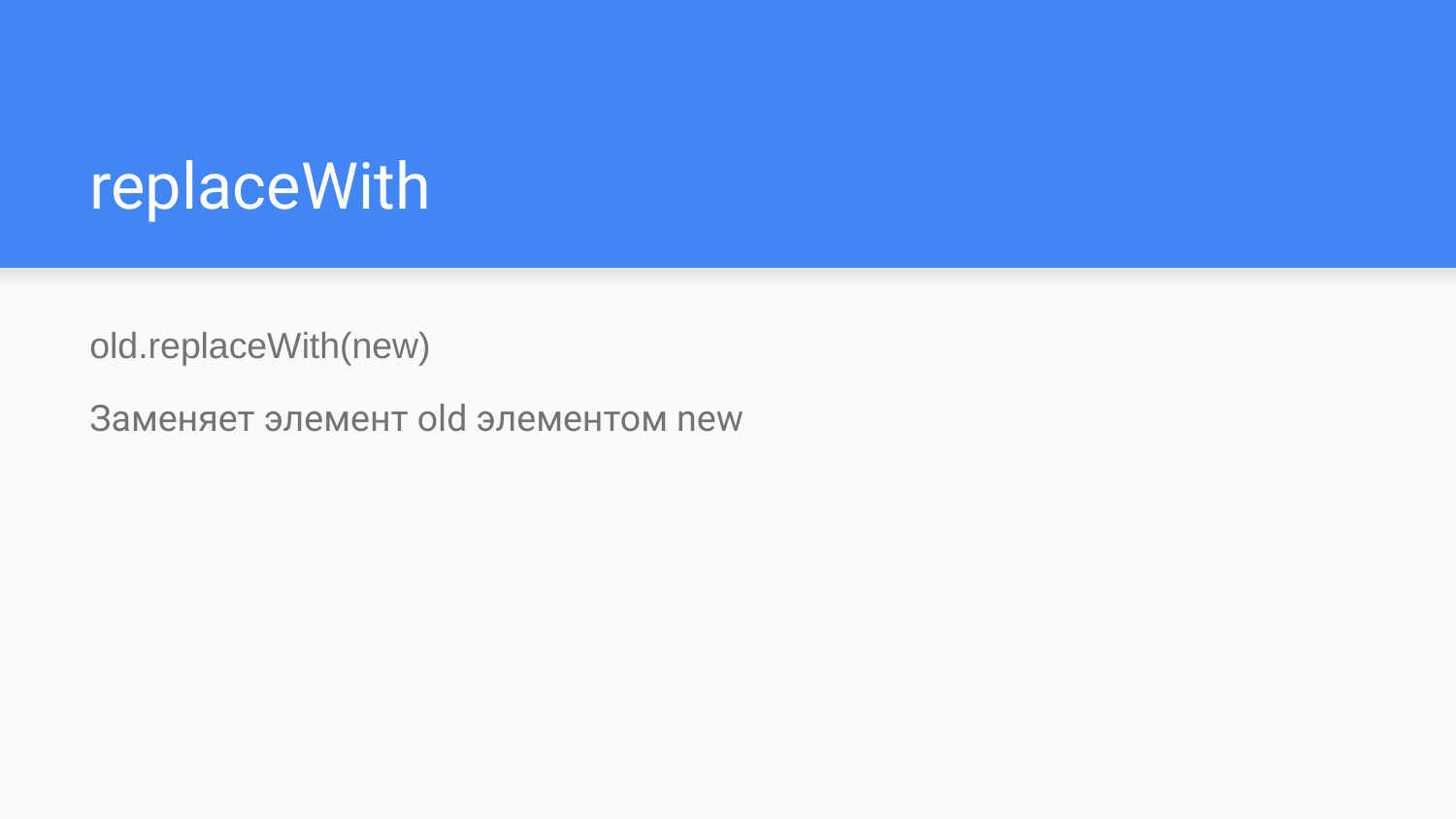

# replaceWith
old.replaceWith(new)
Заменяет элемент old элементом new